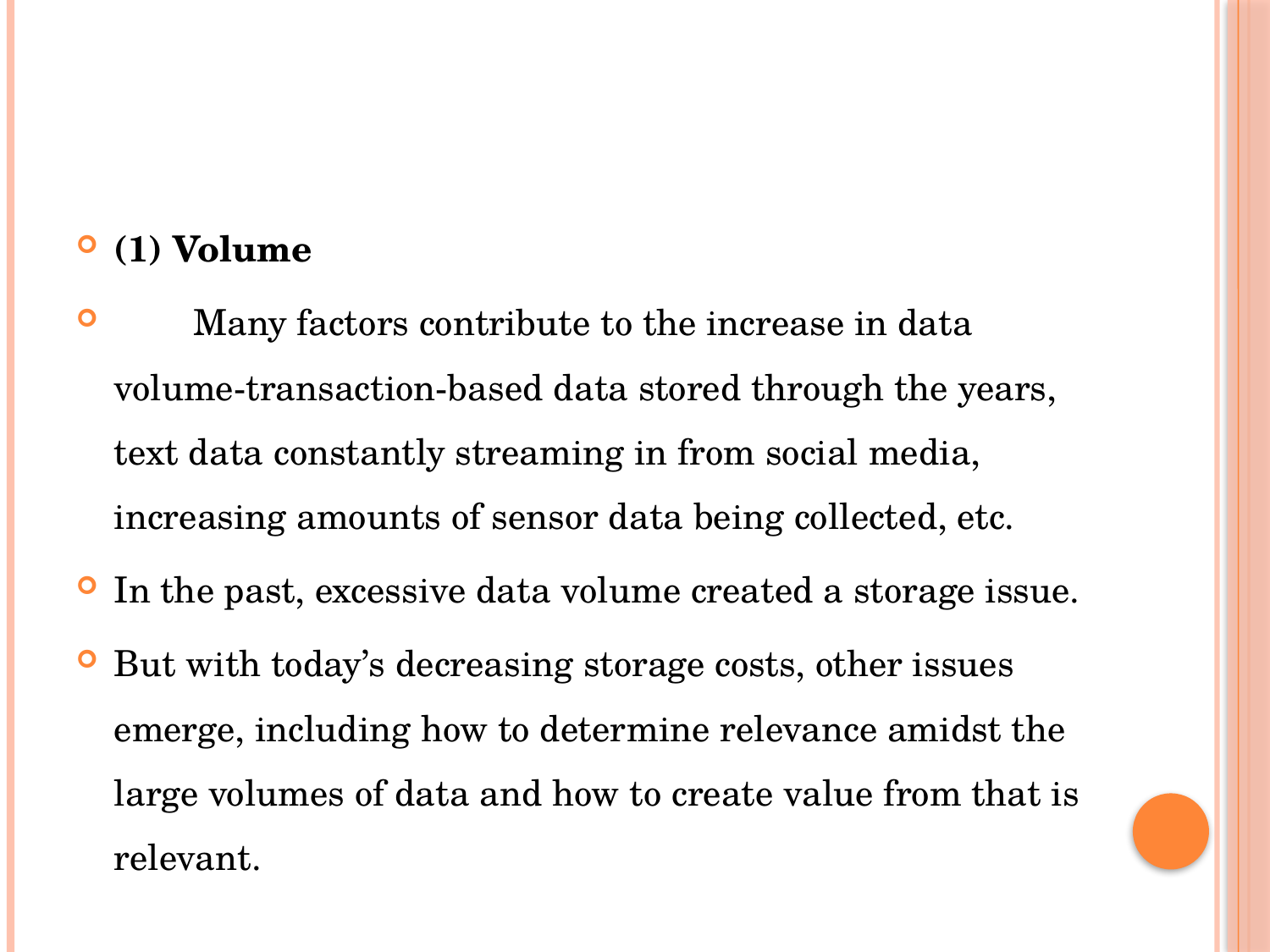

(1) Volume
        Many factors contribute to the increase in data volume-transaction-based data stored through the years, text data constantly streaming in from social media, increasing amounts of sensor data being collected, etc.
In the past, excessive data volume created a storage issue.
But with today’s decreasing storage costs, other issues emerge, including how to determine relevance amidst the large volumes of data and how to create value from that is relevant.